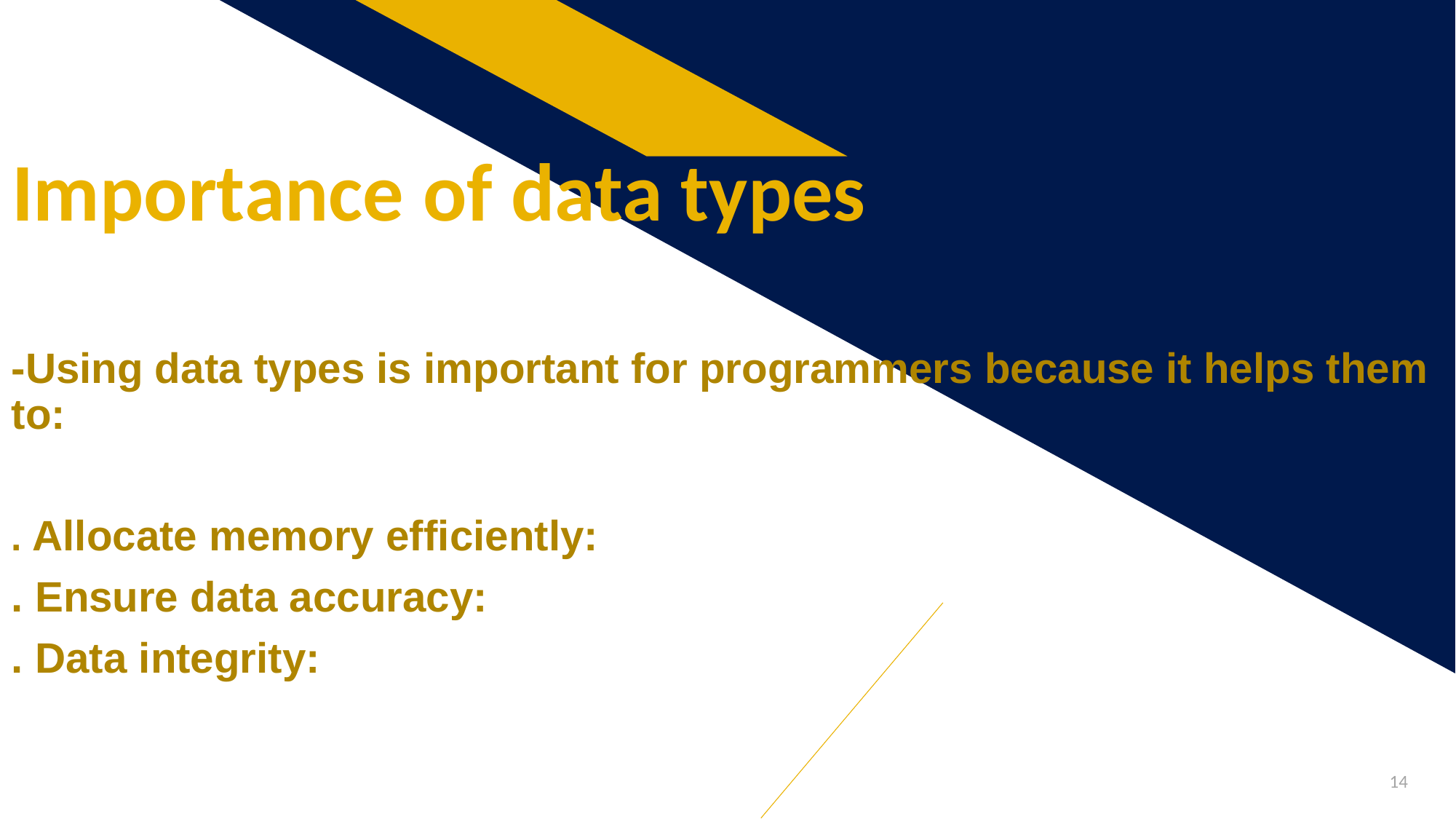

# Importance of data types

-Using data types is important for programmers because it helps them to:

. Allocate memory efficiently:
. Ensure data accuracy:
. Data integrity:
14